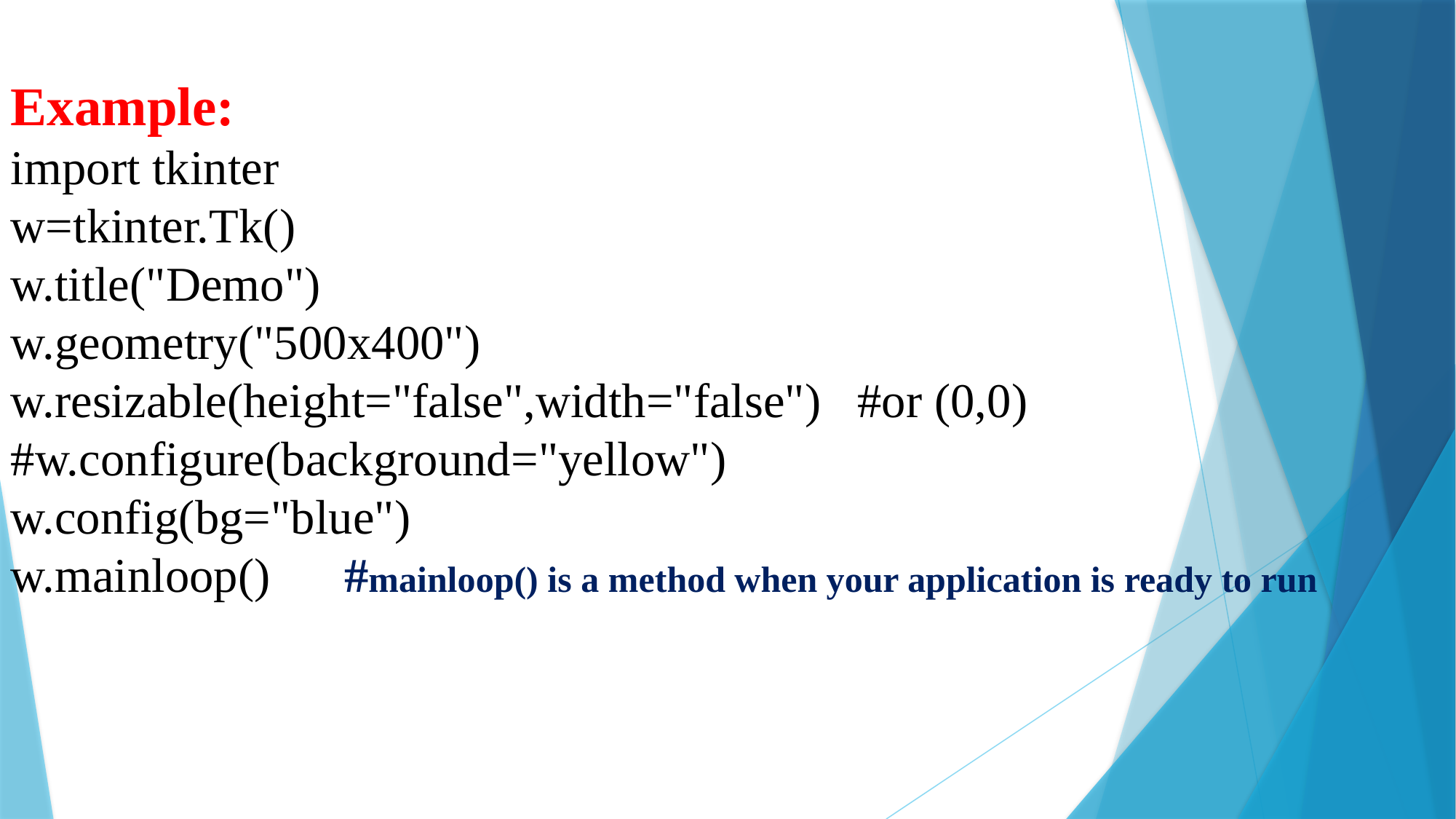

Example:
import tkinter
w=tkinter.Tk()
w.title("Demo")
w.geometry("500x400")
w.resizable(height="false",width="false")   #or (0,0)
#w.configure(background="yellow")
w.config(bg="blue")
w.mainloop()      #mainloop() is a method when your application is ready to run